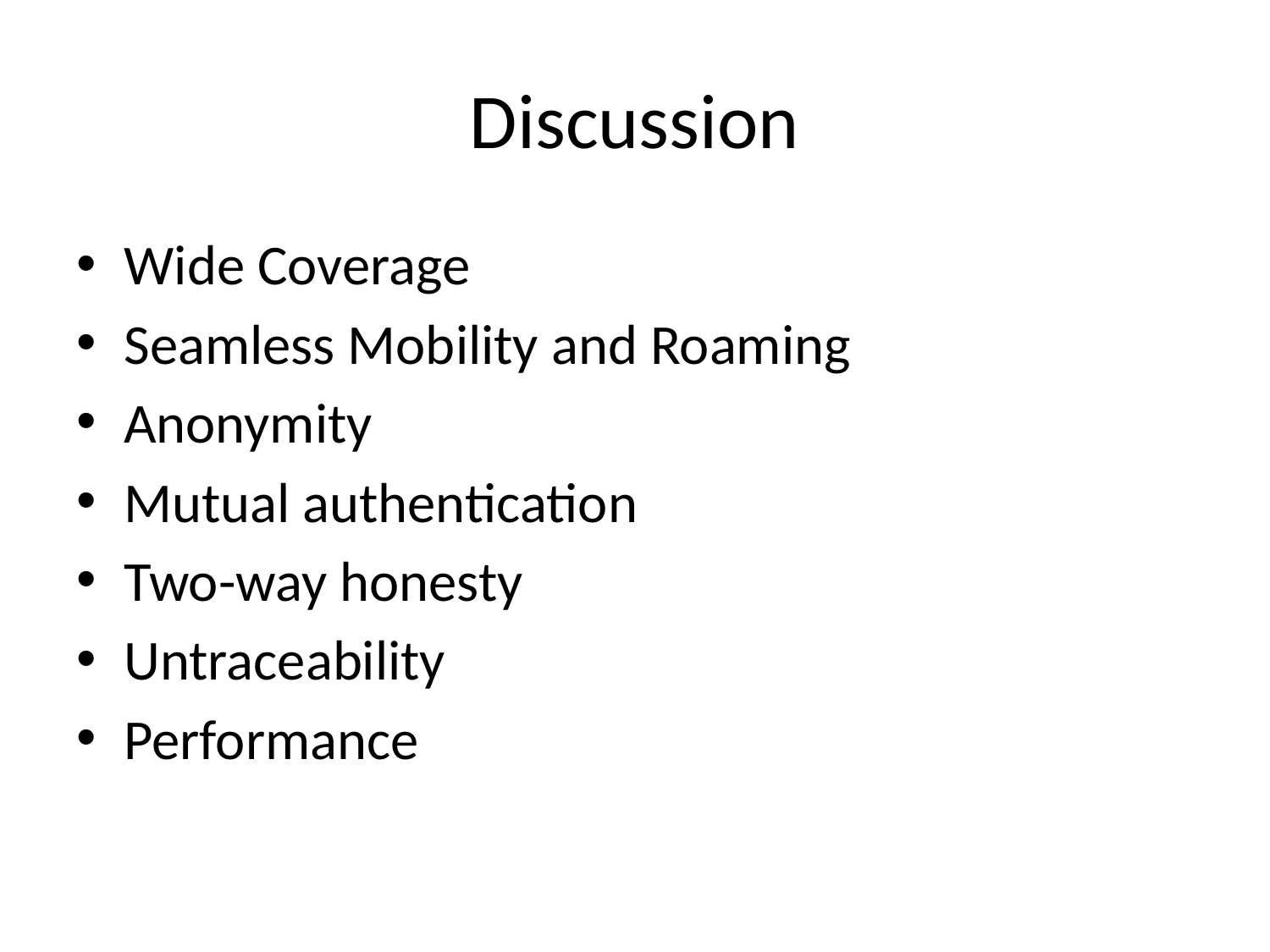

# Discussion
Wide Coverage
Seamless Mobility and Roaming
Anonymity
Mutual authentication
Two-way honesty
Untraceability
Performance